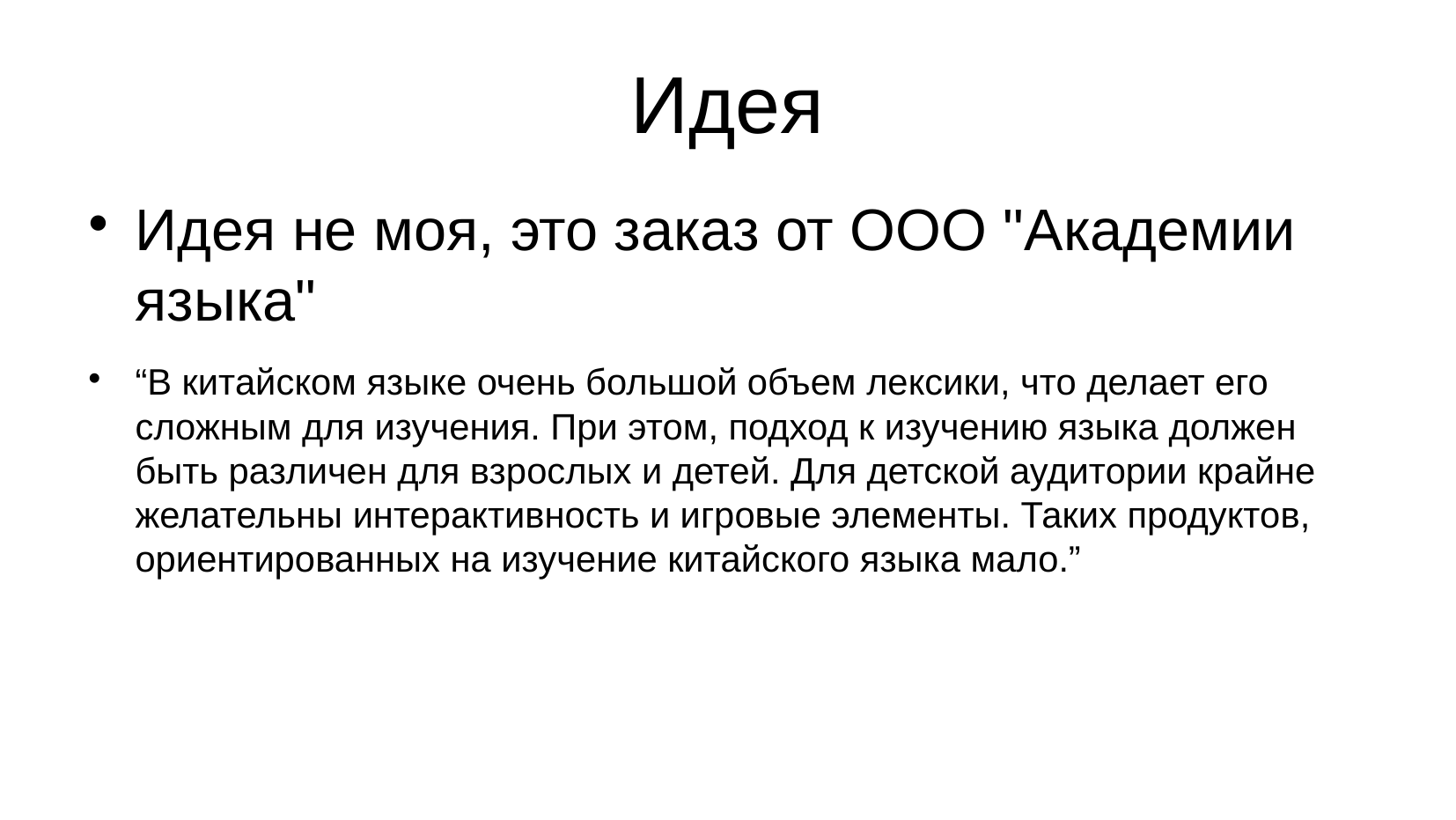

Идея
Идея не моя, это заказ от ООО "Академии языка"
“В китайском языке очень большой объем лексики, что делает его сложным для изучения. При этом, подход к изучению языка должен быть различен для взрослых и детей. Для детской аудитории крайне желательны интерактивность и игровые элементы. Таких продуктов, ориентированных на изучение китайского языка мало.”